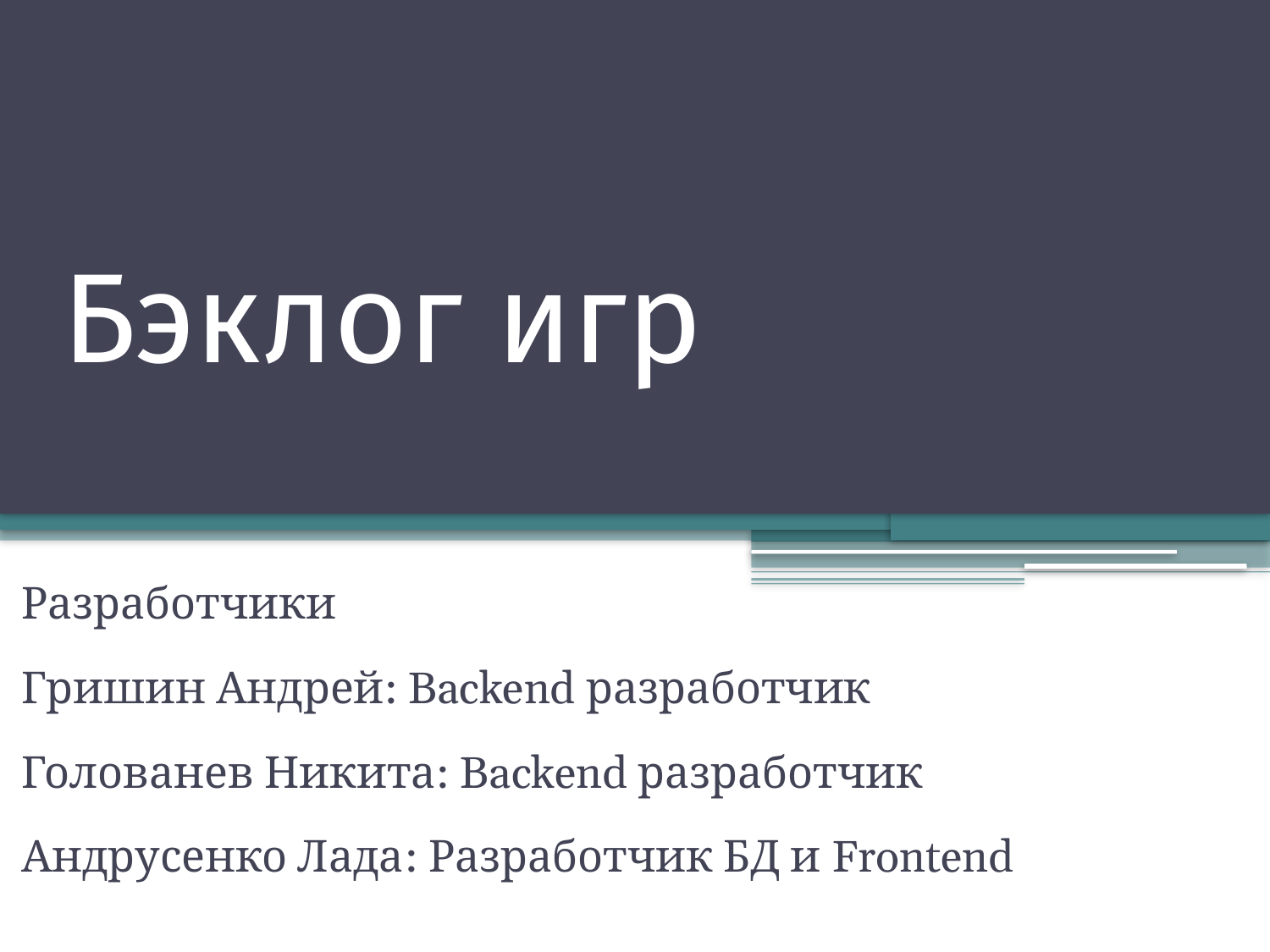

# Бэклог игр
Разработчики
Гришин Андрей: Backend разработчик
Голованев Никита: Backend разработчик
Андрусенко Лада: Разработчик БД и Frontend